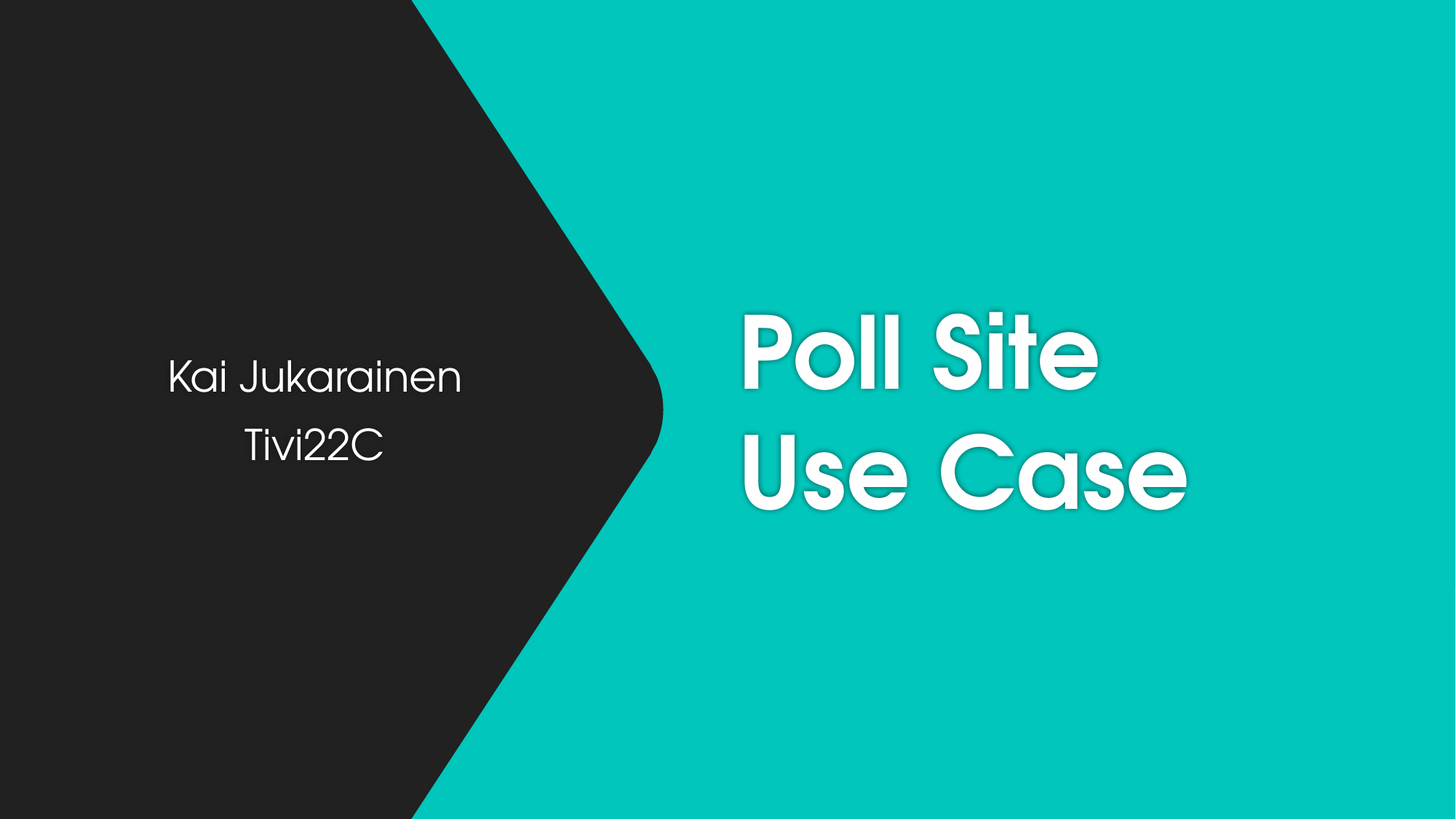

# Poll Site Use Case
Kai Jukarainen
Tivi22C